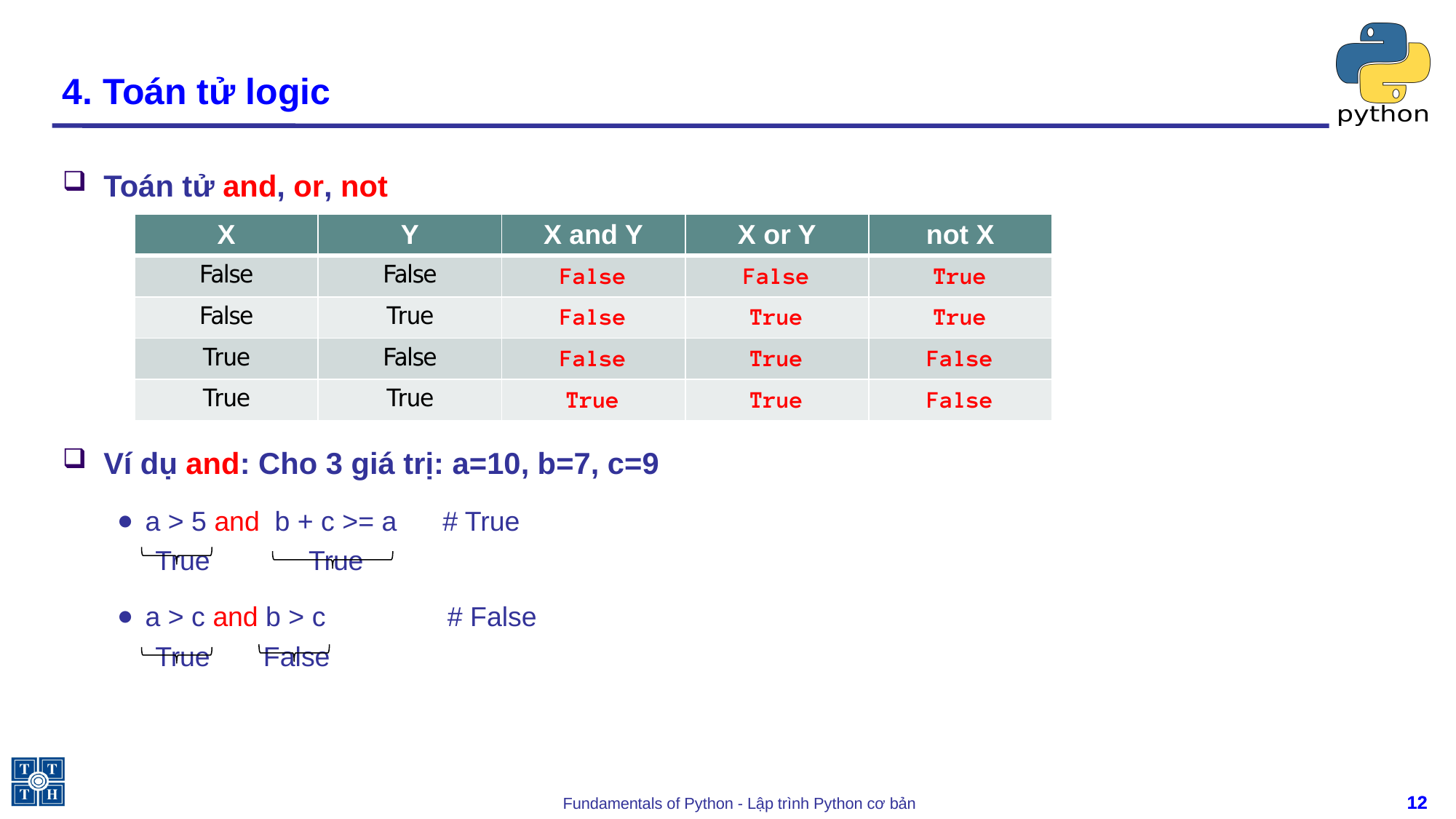

# 4. Toán tử logic
Toán tử and, or, not

Ví dụ and: Cho 3 giá trị: a=10, b=7, c=9
a > 5 and  b + c >= a      # True
     True             True
a > c and b > c                # False
     True       False
| X | Y | X and Y | X or Y | not X |
| --- | --- | --- | --- | --- |
| False | False | False | False | True |
| False | True | False | True | True |
| True | False | False | True | False |
| True | True | True | True | False |